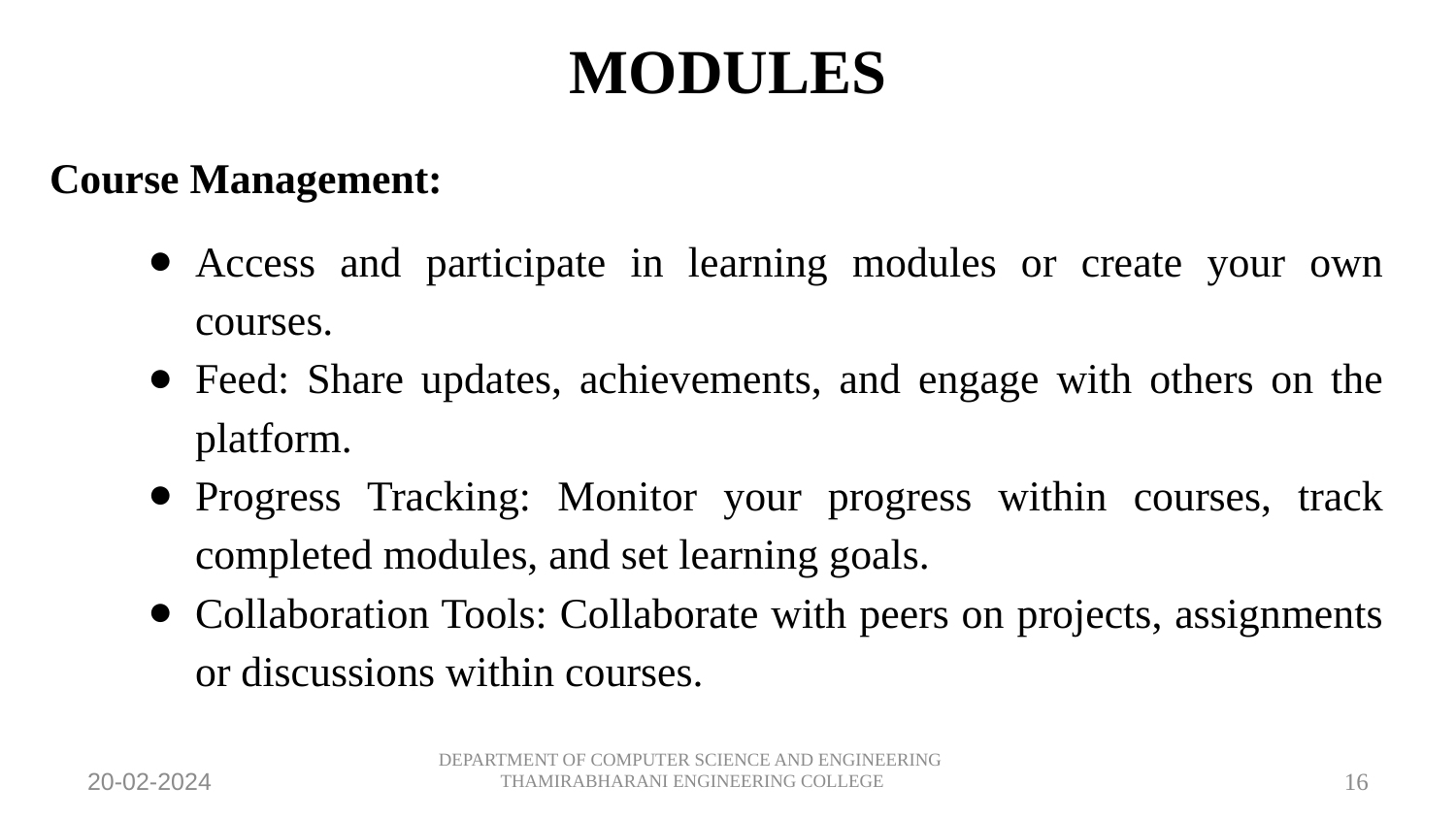

MODULES
Course Management:
Access and participate in learning modules or create your own courses.
Feed: Share updates, achievements, and engage with others on the platform.
Progress Tracking: Monitor your progress within courses, track completed modules, and set learning goals.
Collaboration Tools: Collaborate with peers on projects, assignments or discussions within courses.
DEPARTMENT OF COMPUTER SCIENCE AND ENGINEERING
THAMIRABHARANI ENGINEERING COLLEGE
20-02-2024
16